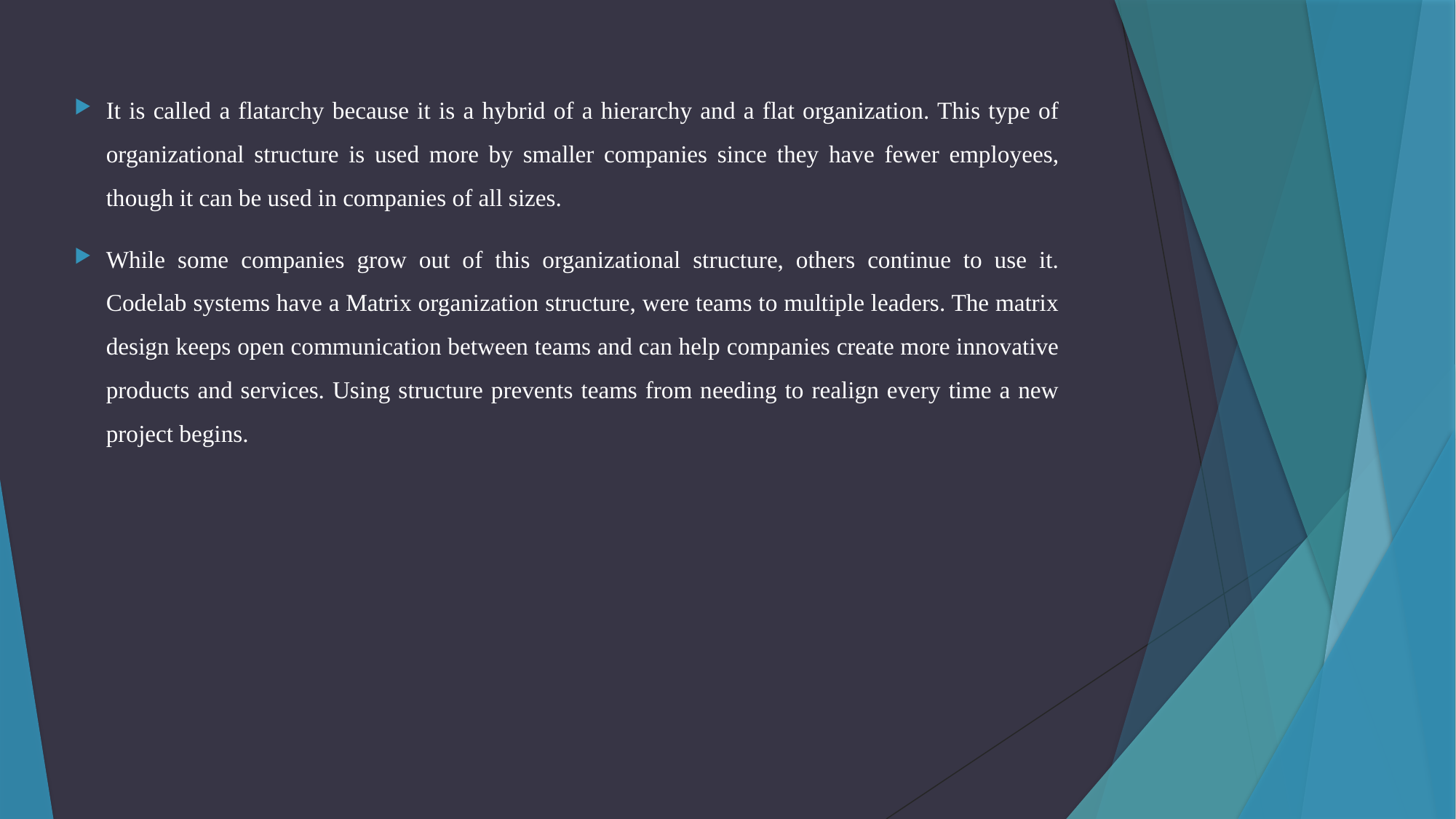

It is called a flatarchy because it is a hybrid of a hierarchy and a flat organization. This type of organizational structure is used more by smaller companies since they have fewer employees, though it can be used in companies of all sizes.
While some companies grow out of this organizational structure, others continue to use it. Codelab systems have a Matrix organization structure, were teams to multiple leaders. The matrix design keeps open communication between teams and can help companies create more innovative products and services. Using structure prevents teams from needing to realign every time a new project begins.